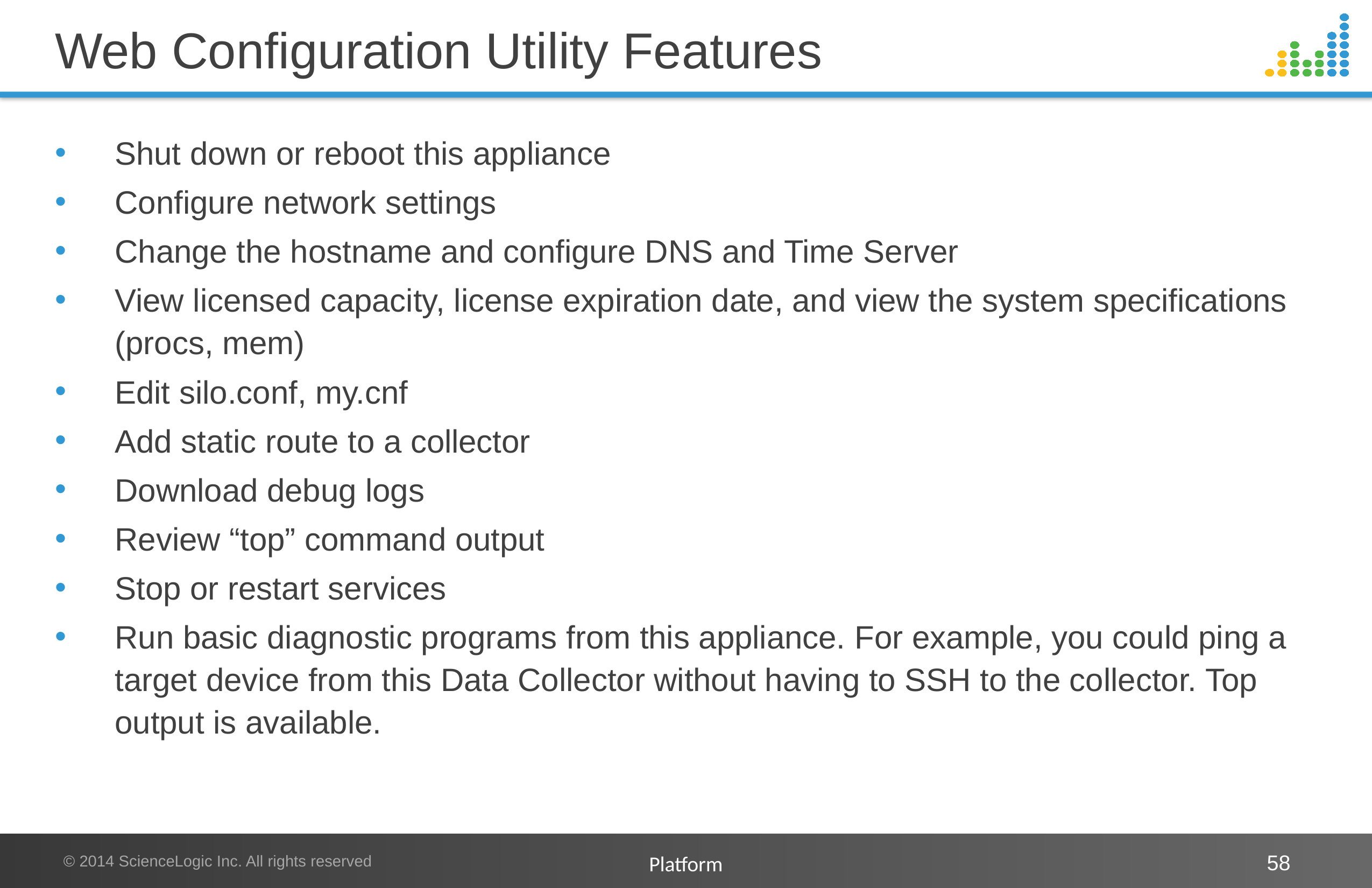

# Web Configuration Utility Features
Shut down or reboot this appliance
Configure network settings
Change the hostname and configure DNS and Time Server
View licensed capacity, license expiration date, and view the system specifications (procs, mem)
Edit silo.conf, my.cnf
Add static route to a collector
Download debug logs
Review “top” command output
Stop or restart services
Run basic diagnostic programs from this appliance. For example, you could ping a target device from this Data Collector without having to SSH to the collector. Top output is available.

Platform
58